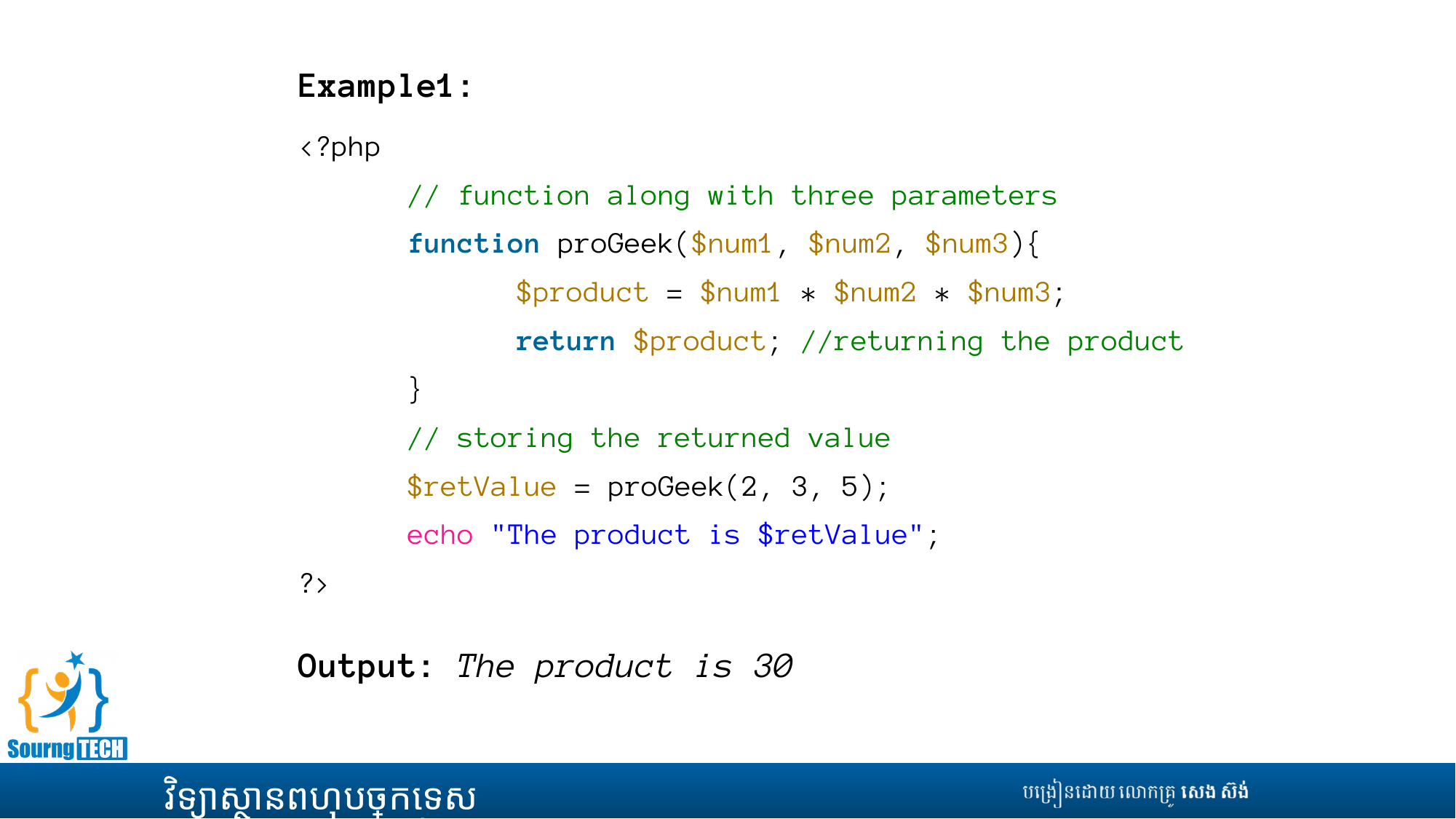

Example1:
<?php
	// function along with three parameters
	function proGeek($num1, $num2, $num3){
    		$product = $num1 * $num2 * $num3;
    		return $product; //returning the product
	}
	// storing the returned value
	$retValue = proGeek(2, 3, 5);
	echo "The product is $retValue";
?>
Output: The product is 30